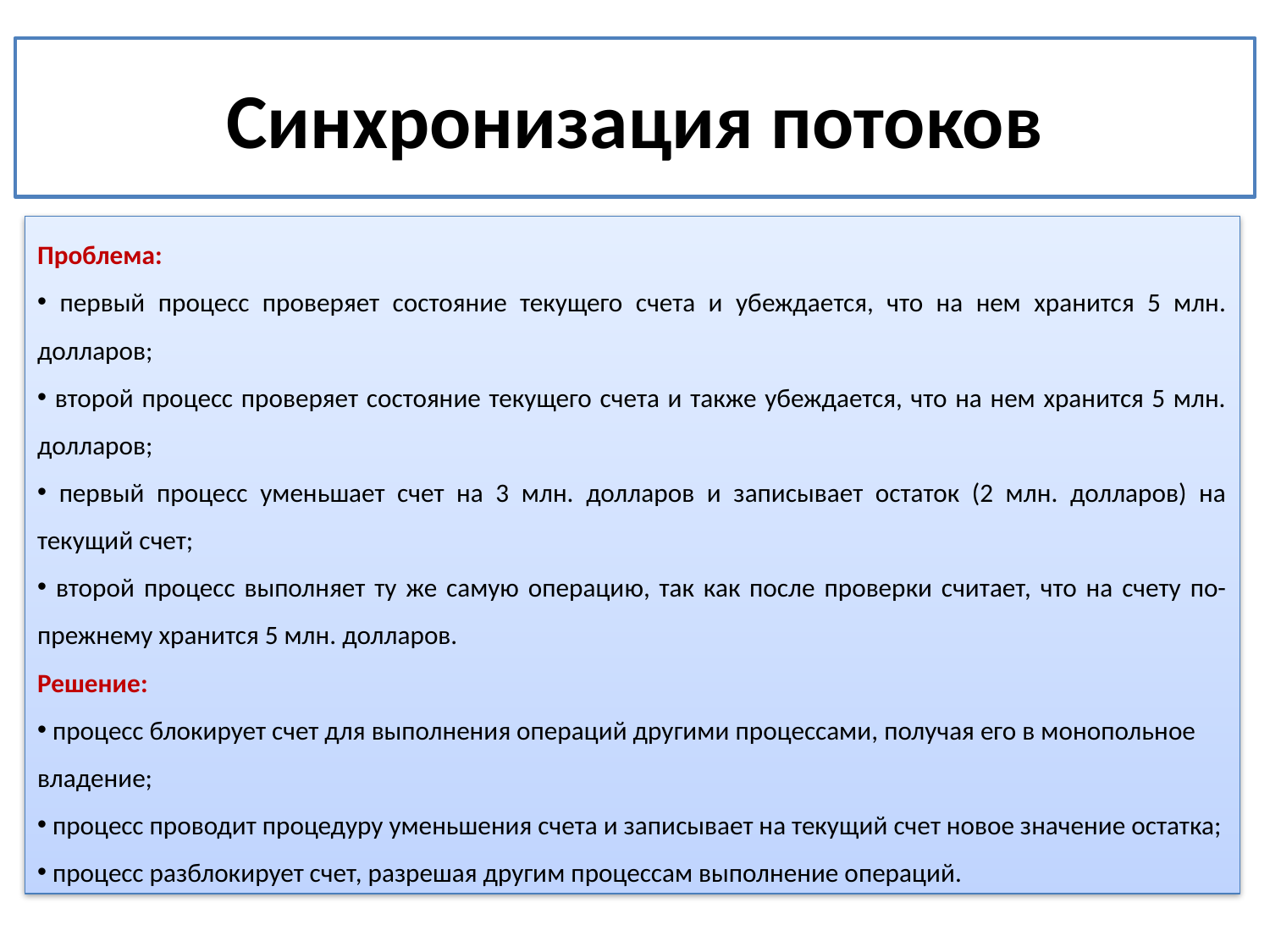

# Синхронизация потоков
Проблема:
 первый процесс проверяет состояние текущего счета и убеждается, что на нем хранится 5 млн. долларов;
 второй процесс проверяет состояние текущего счета и также убеждается, что на нем хранится 5 млн. долларов;
 первый процесс уменьшает счет на 3 млн. долларов и записывает остаток (2 млн. долларов) на текущий счет;
 второй процесс выполняет ту же самую операцию, так как после проверки считает, что на счету по-прежнему хранится 5 млн. долларов.
Решение:
 процесс блокирует счет для выполнения операций другими процессами, получая его в монопольное владение;
 процесс проводит процедуру уменьшения счета и записывает на текущий счет новое значение остатка;
 процесс разблокирует счет, разрешая другим процессам выполнение операций.